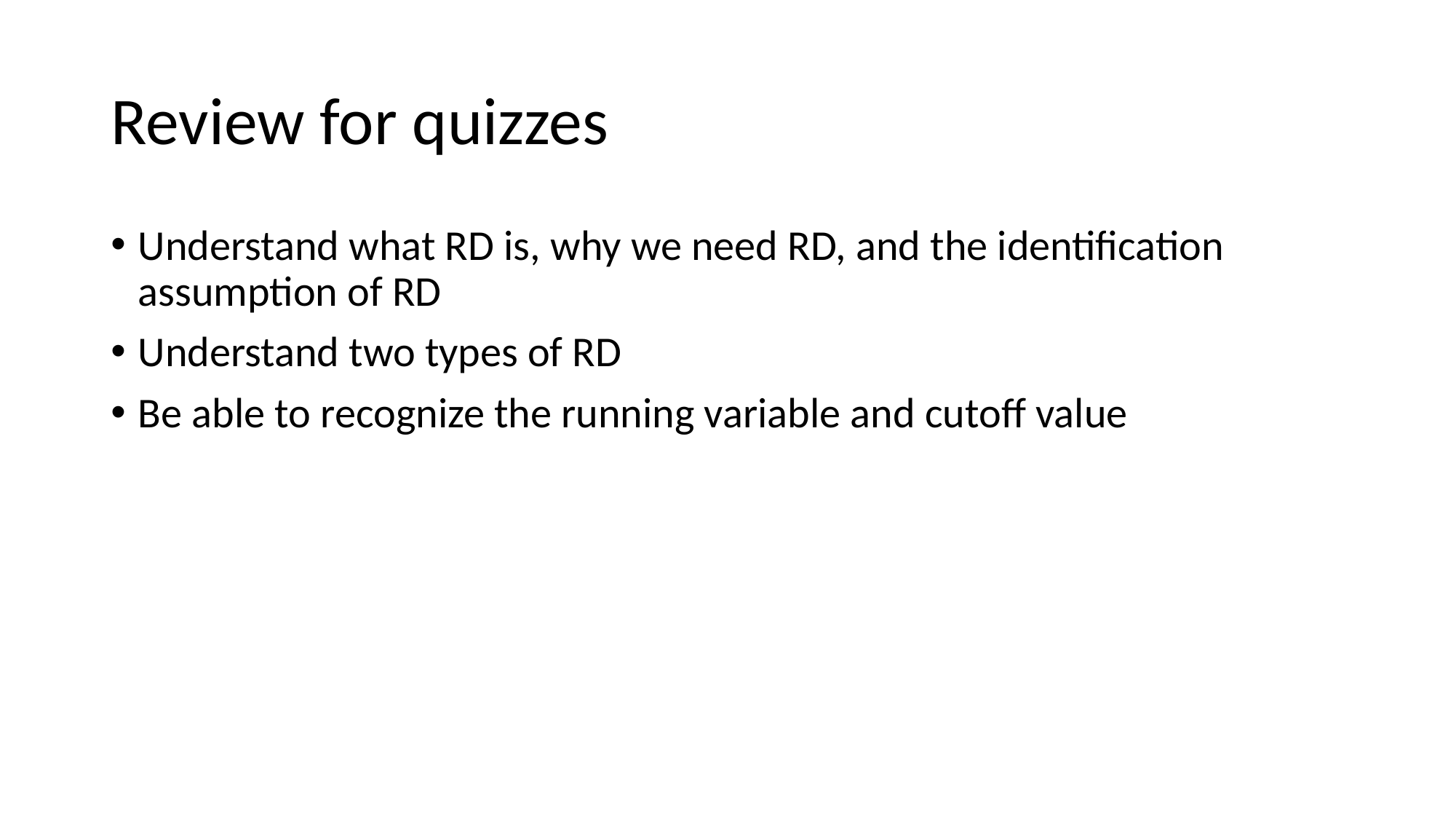

# Review for quizzes
Understand what RD is, why we need RD, and the identification assumption of RD
Understand two types of RD
Be able to recognize the running variable and cutoff value